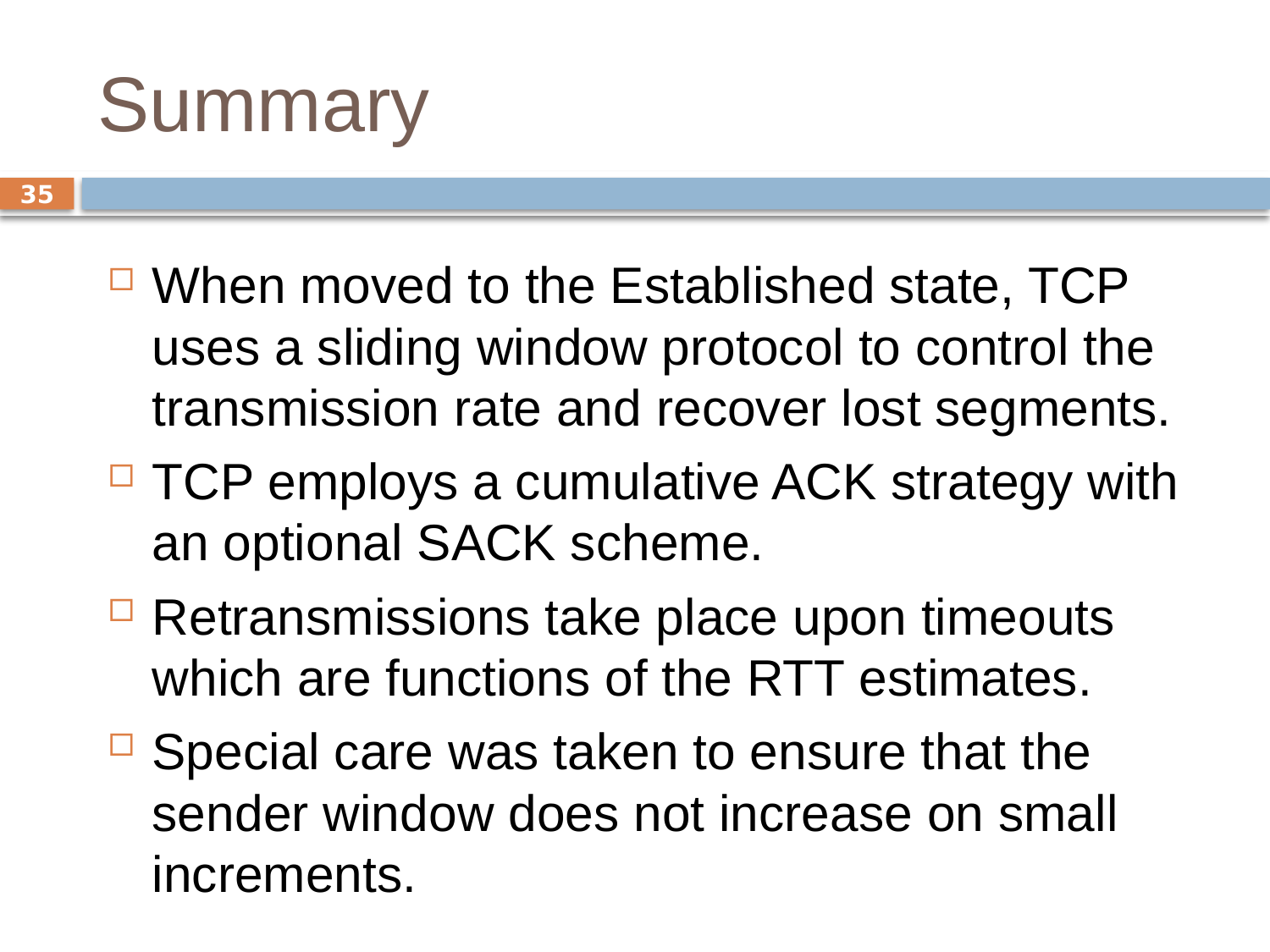

# Summary
35
When moved to the Established state, TCP uses a sliding window protocol to control the transmission rate and recover lost segments.
TCP employs a cumulative ACK strategy with an optional SACK scheme.
Retransmissions take place upon timeouts which are functions of the RTT estimates.
Special care was taken to ensure that the sender window does not increase on small increments.